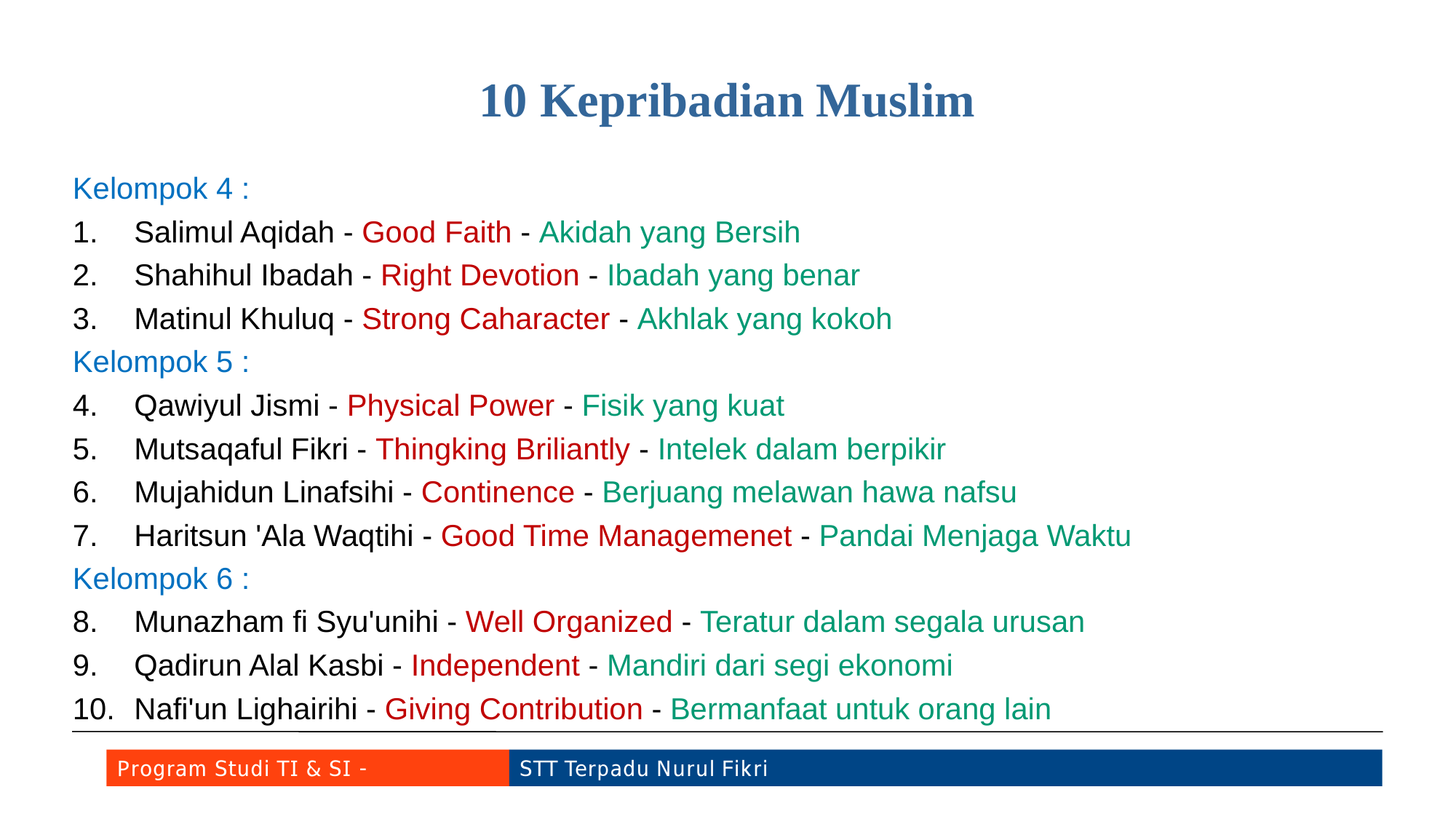

# 10 Kepribadian Muslim
Kelompok 4 :
Salimul Aqidah - Good Faith - Akidah yang Bersih
Shahihul Ibadah - Right Devotion - Ibadah yang benar
Matinul Khuluq - Strong Caharacter - Akhlak yang kokoh
Kelompok 5 :
Qawiyul Jismi - Physical Power - Fisik yang kuat
Mutsaqaful Fikri - Thingking Briliantly - Intelek dalam berpikir
Mujahidun Linafsihi - Continence - Berjuang melawan hawa nafsu
Haritsun 'Ala Waqtihi - Good Time Managemenet - Pandai Menjaga Waktu
Kelompok 6 :
Munazham fi Syu'unihi - Well Organized - Teratur dalam segala urusan
Qadirun Alal Kasbi - Independent - Mandiri dari segi ekonomi
Nafi'un Lighairihi - Giving Contribution - Bermanfaat untuk orang lain